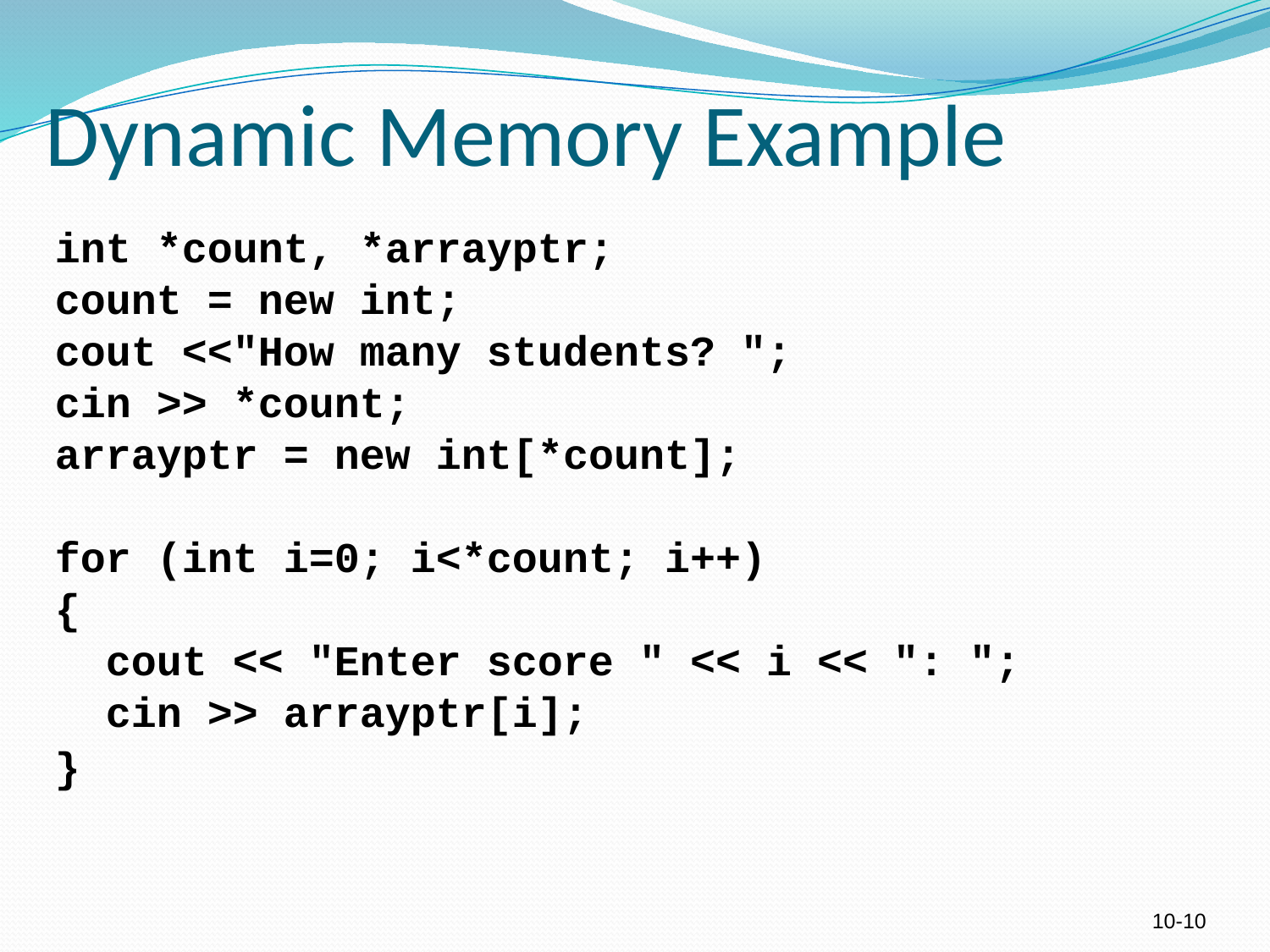

# Dynamic Memory Example
int *count, *arrayptr;
count = new int;
cout <<"How many students? ";
cin >> *count;
arrayptr = new int[*count];

for (int i=0; i<*count; i++)
{
  cout << "Enter score " << i << ": ";
  cin >> arrayptr[i];
}
10-10